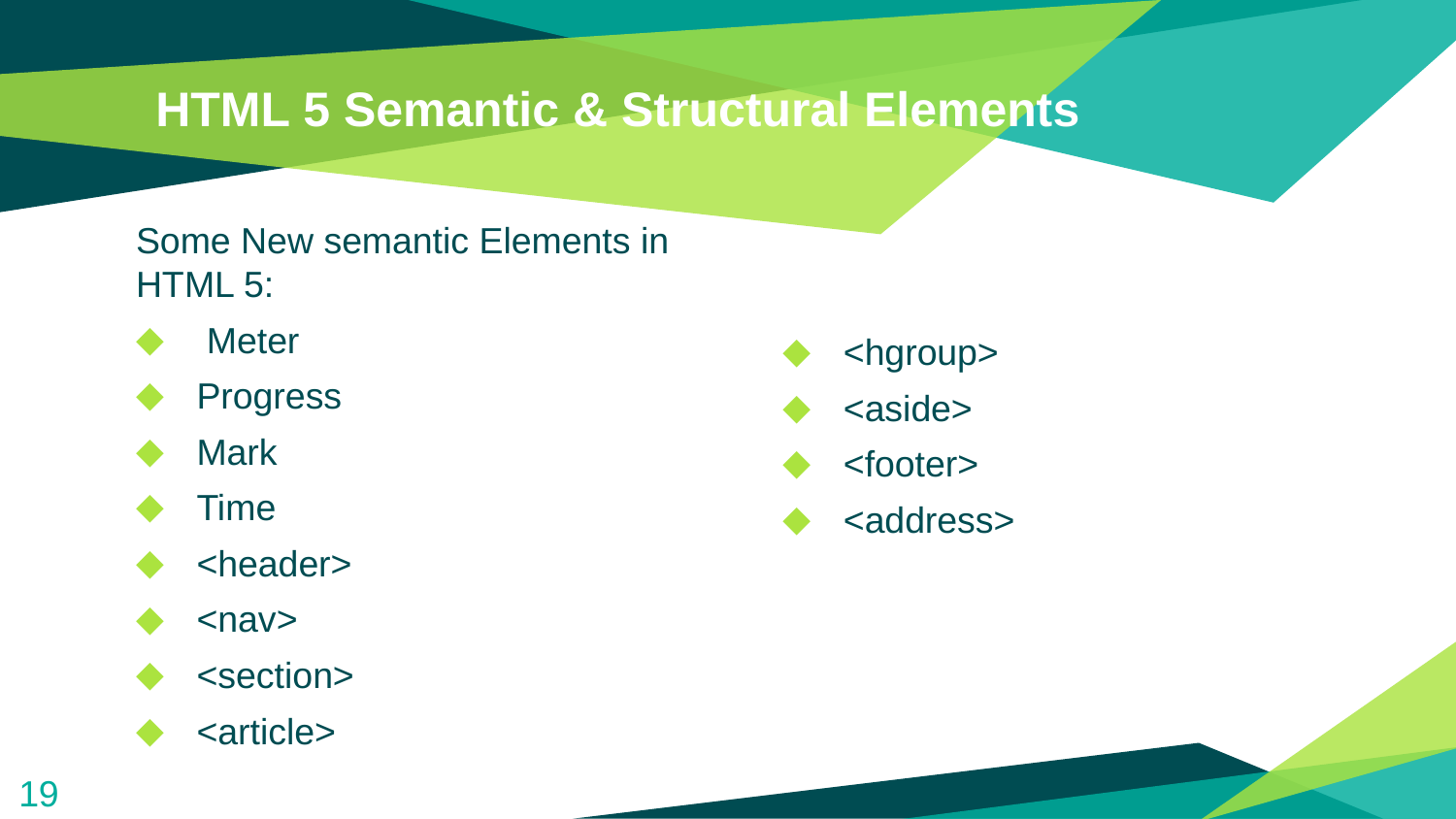

# HTML 5 Semantic & Structural Elements
Some New semantic Elements in HTML 5:
 Meter
Progress
Mark
Time
<header>
<nav>
<section>
<article>

<hgroup>
<aside>
<footer>
<address>

19